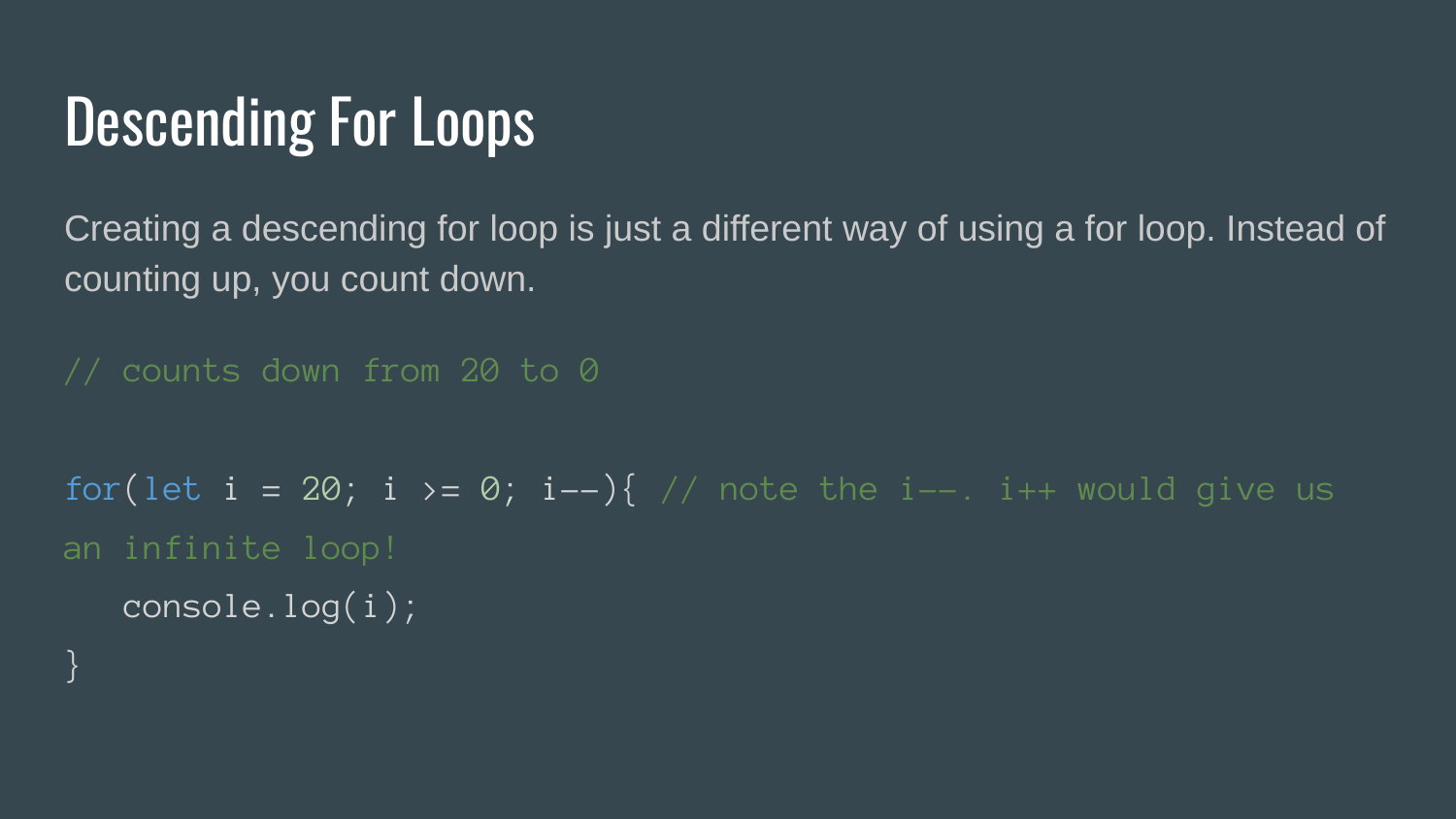

# Descending For Loops
Creating a descending for loop is just a different way of using a for loop. Instead of counting up, you count down.
// counts down from 20 to 0

for(let i = 20; i >= 0; i--){ // note the i--. i++ would give us an infinite loop!
   console.log(i);
}